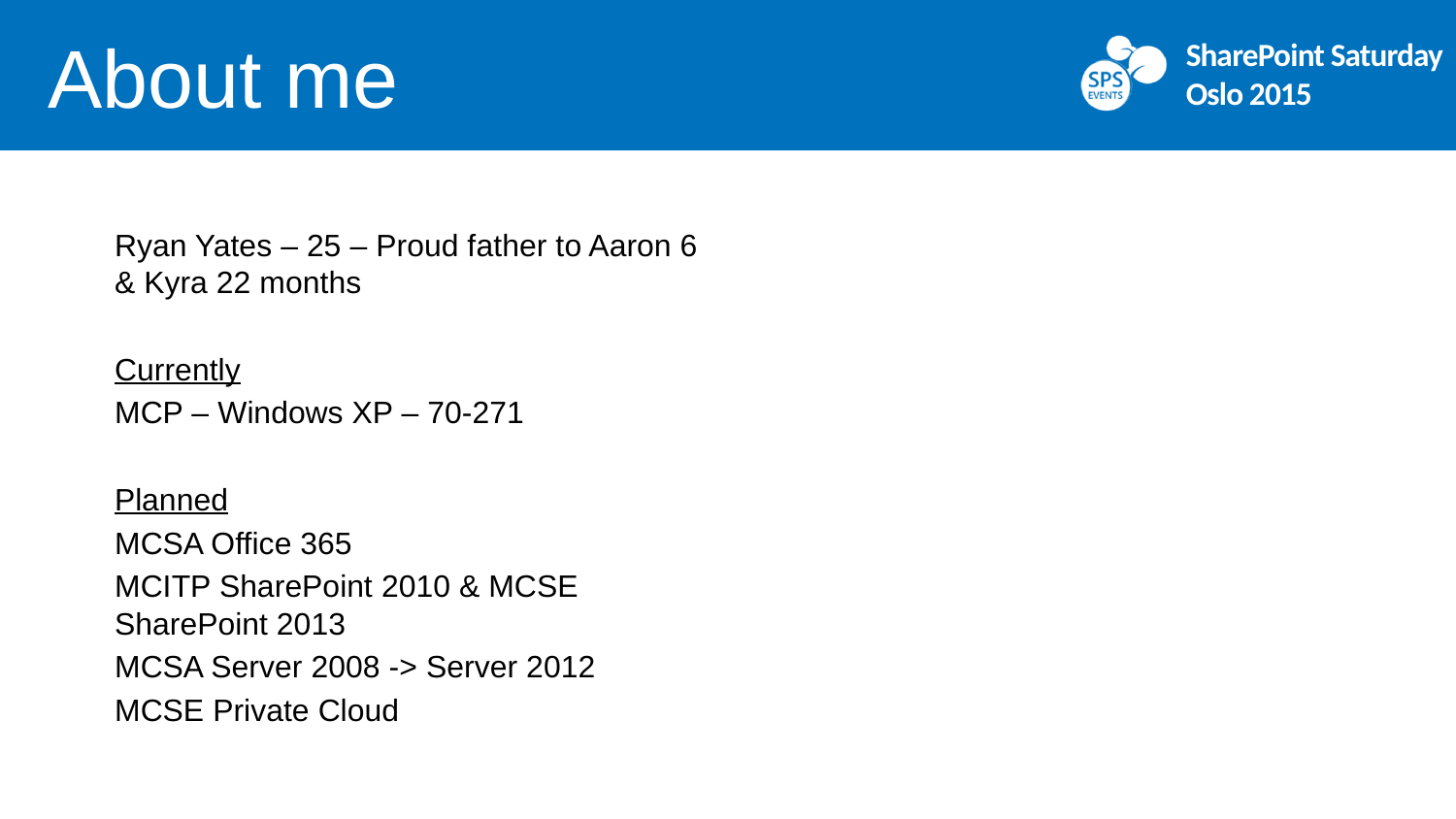

# About me
Ryan Yates – 25 – Proud father to Aaron 6 & Kyra 22 months

Currently
MCP – Windows XP – 70-271

Planned
MCSA Office 365
MCITP SharePoint 2010 & MCSE SharePoint 2013
MCSA Server 2008 -> Server 2012
MCSE Private Cloud